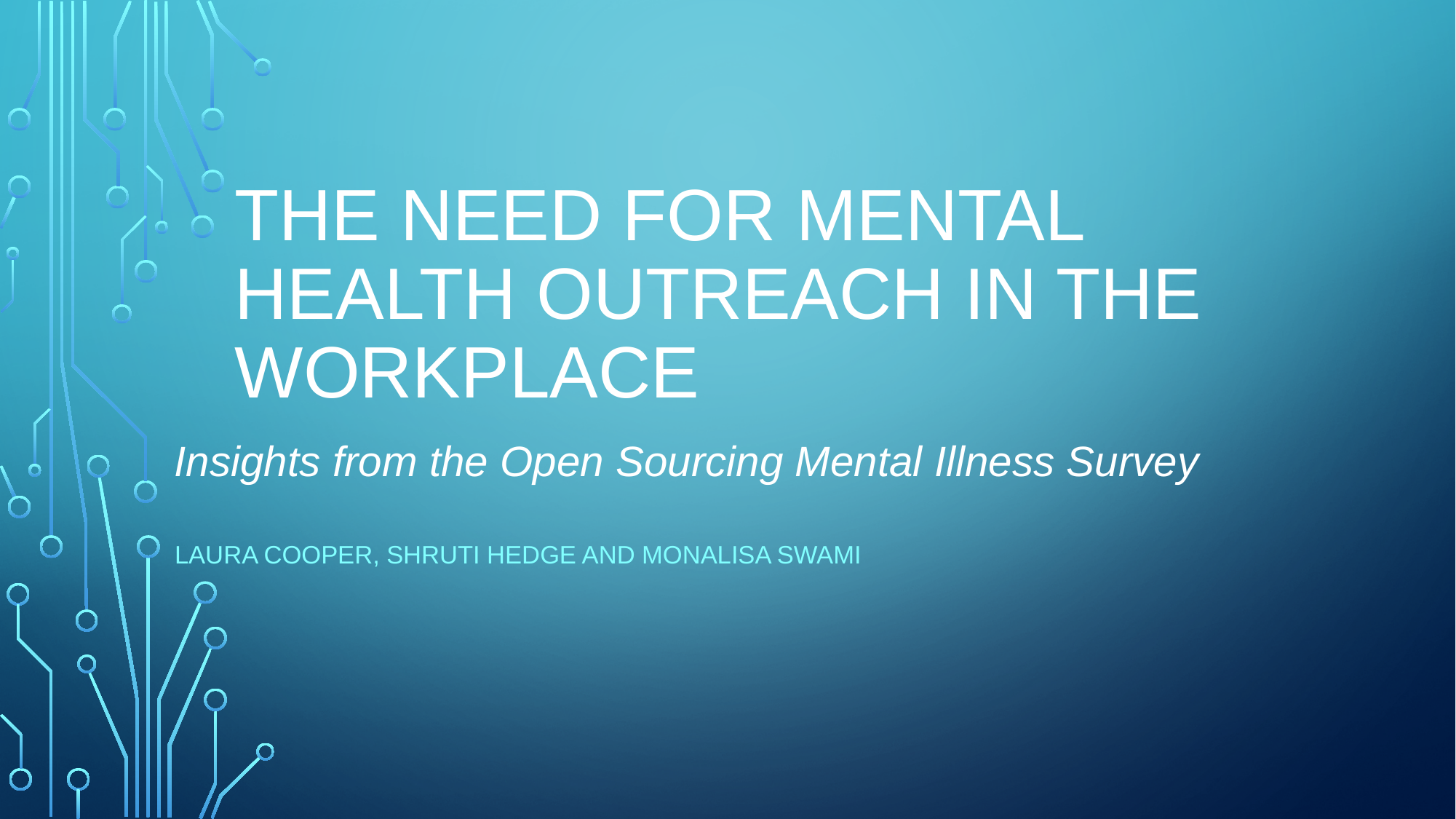

# The Need for Mental Health Outreach in the Workplace
Insights from the Open Sourcing Mental Illness Survey
Laura Cooper, Shruti Hedge and Monalisa Swami